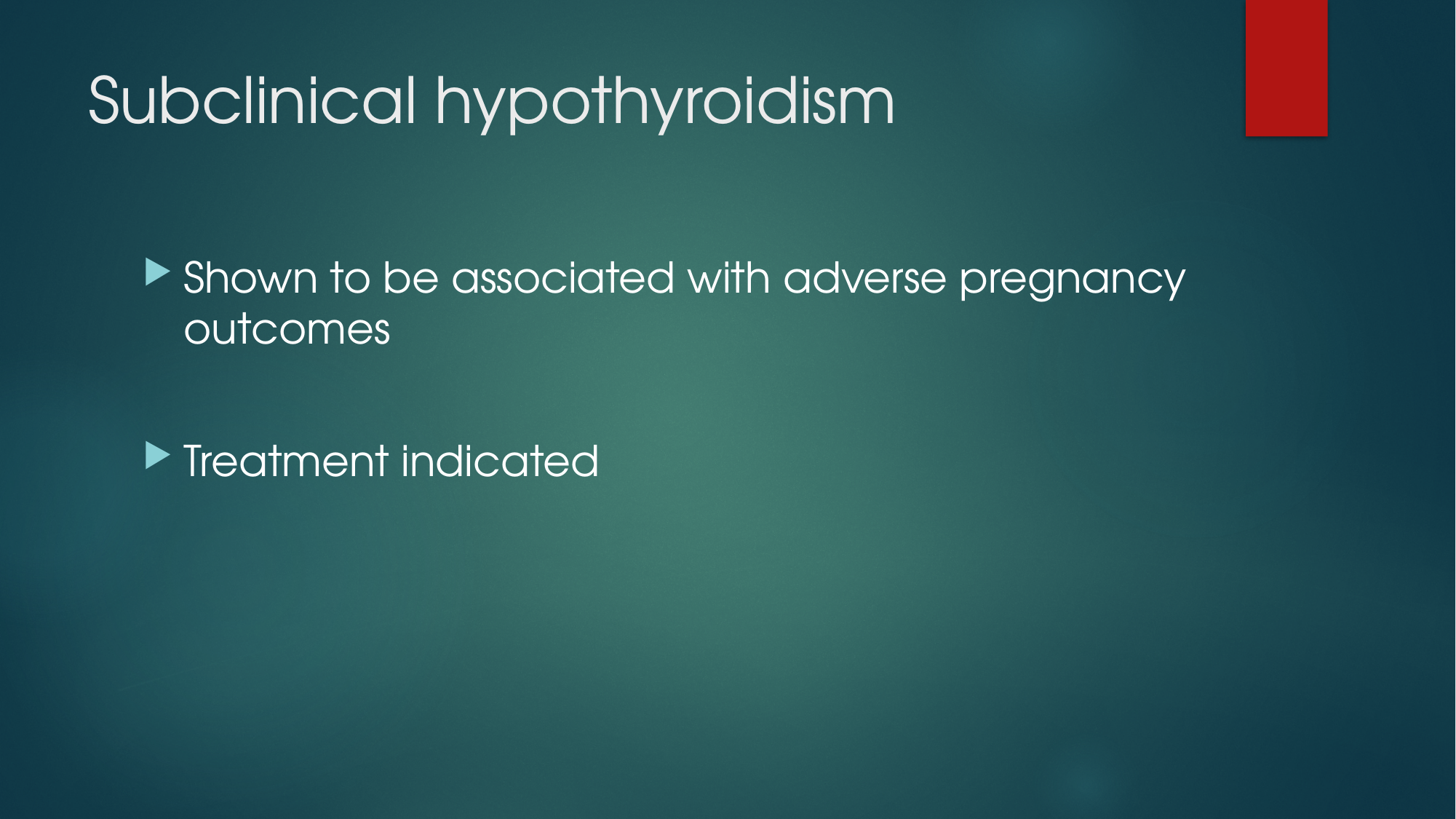

# Subclinical hypothyroidism
Shown to be associated with adverse pregnancy outcomes

Treatment indicated